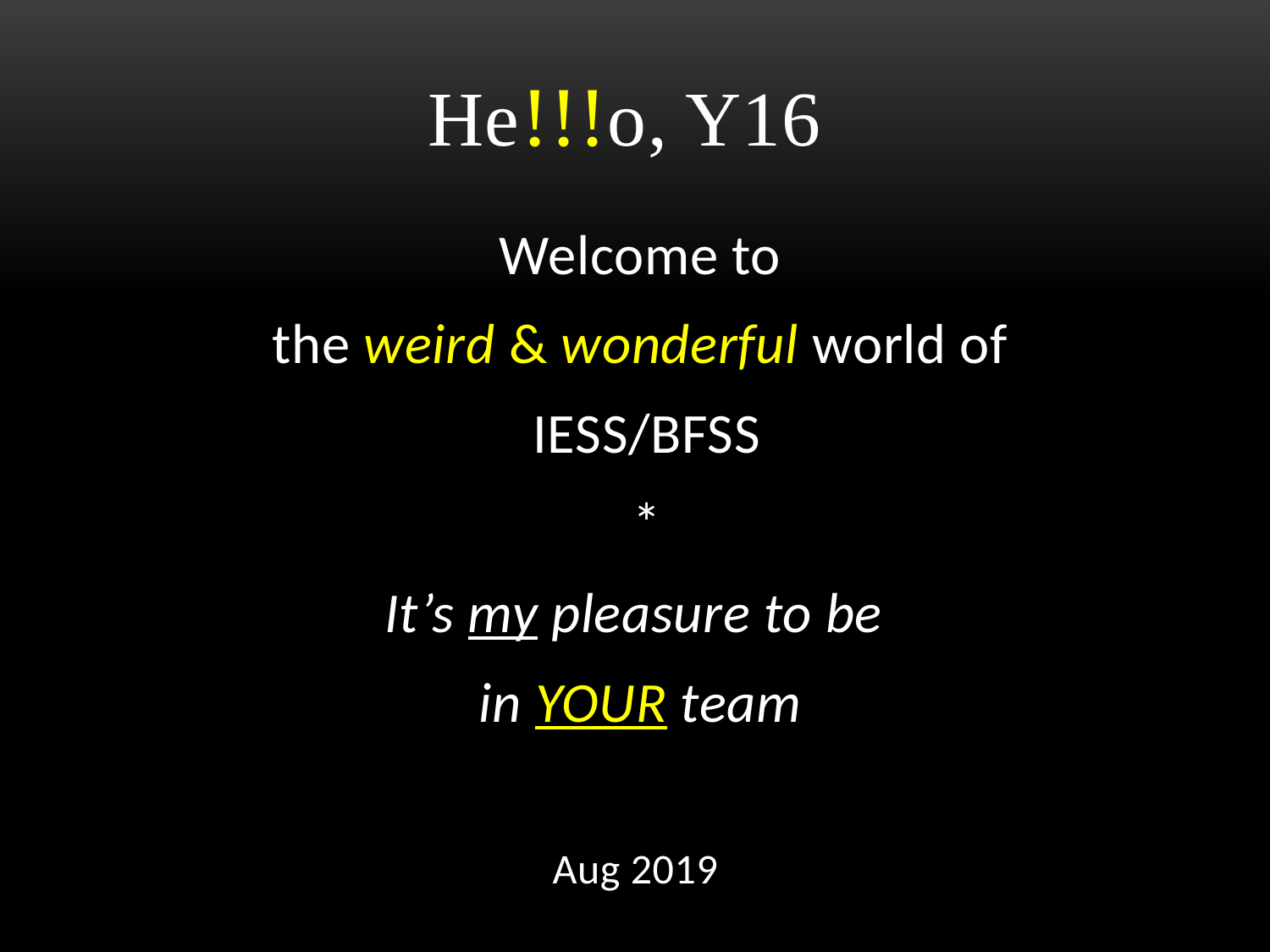

# He!!!o, Y16
Welcome to
the weird & wonderful world of
 IESS/BFSS
 *
It’s my pleasure to be
in YOUR team

 Aug 2019